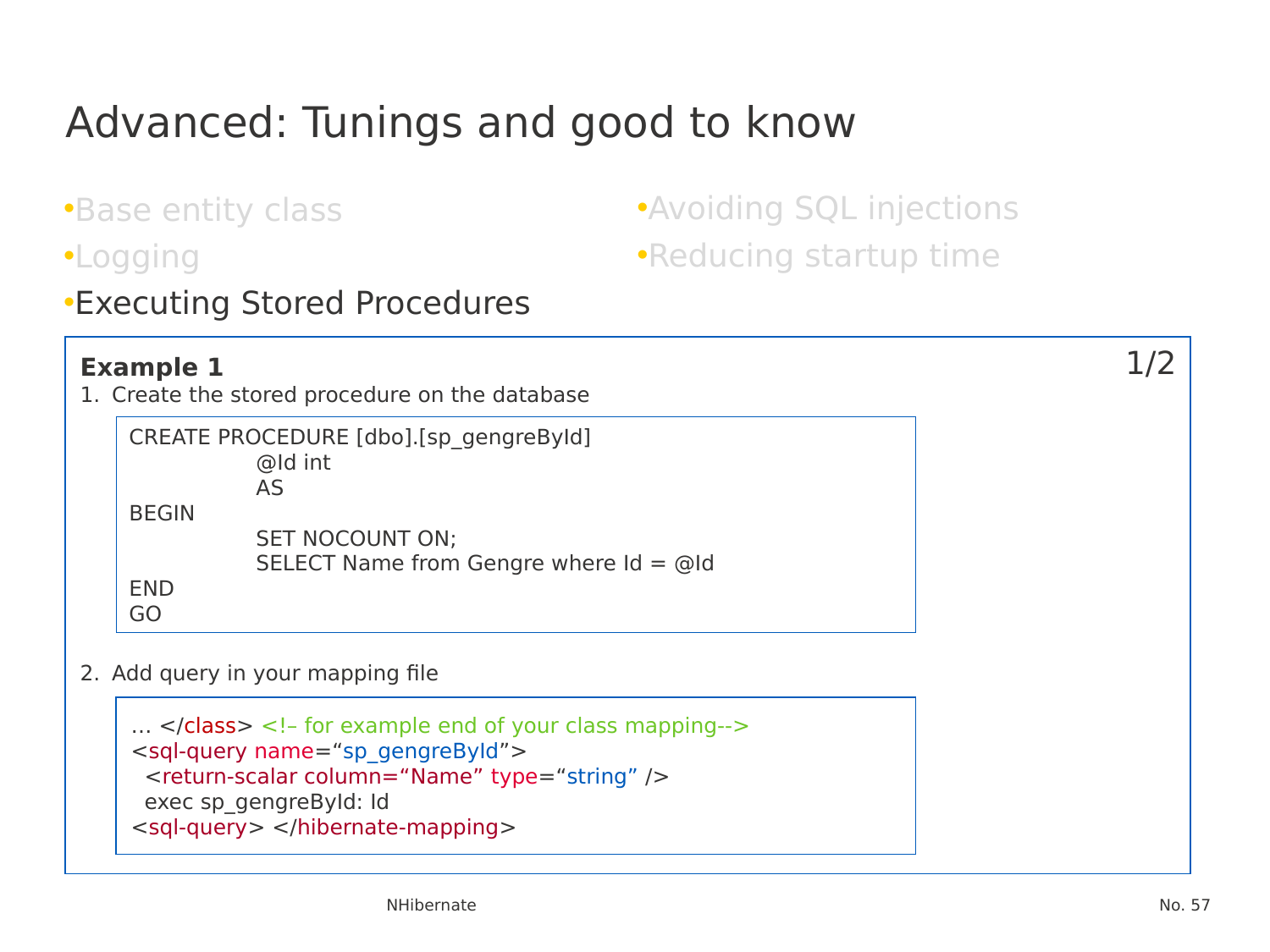

# Advanced: Tunings and good to know
Avoiding SQL injections
Reducing startup time

Base entity class
Logging
Executing Stored Procedures

Example 1
Create the stored procedure on the database

Add query in your mapping file

1/2
CREATE PROCEDURE [dbo].[sp_gengreById]
	@Id int
	AS
BEGIN
	SET NOCOUNT ON;
	SELECT Name from Gengre where Id = @Id
END
GO
… </class> <!– for example end of your class mapping-->
<sql-query name=“sp_gengreById”>
  <return-scalar column=“Name” type=“string” />
  exec sp_gengreById: Id
<sql-query> </hibernate-mapping>
NHibernate
No. 57